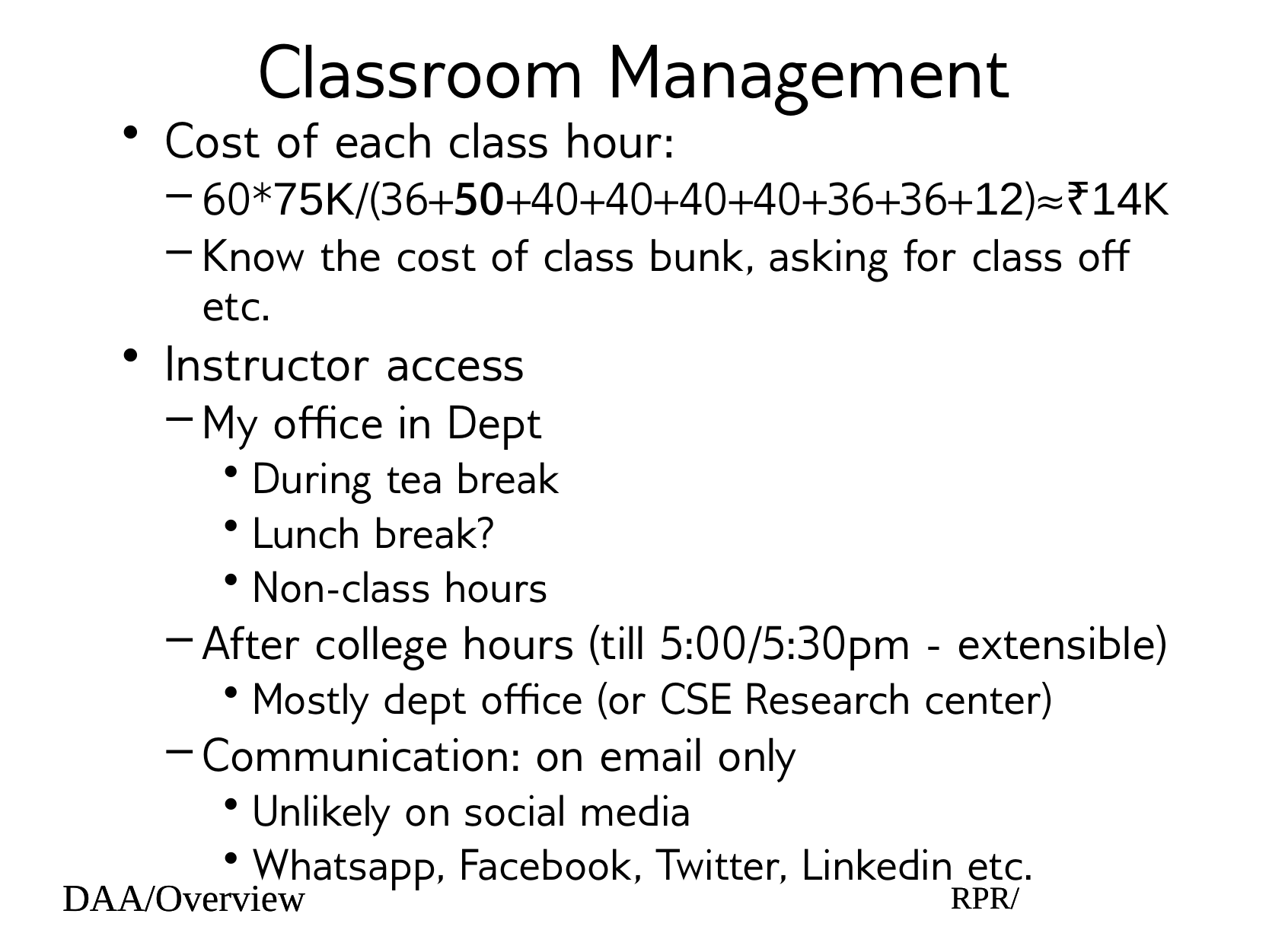

# Classroom Management
Cost of each class hour:
60*75K/(36+50+40+40+40+40+36+36+12)≈₹14K
Know the cost of class bunk, asking for class off etc.
Instructor access
My office in Dept
During tea break
Lunch break?
Non-class hours
After college hours (till 5:00/5:30pm - extensible)
Mostly dept office (or CSE Research center)
Communication: on email only
Unlikely on social media
Whatsapp, Facebook, Twitter, Linkedin etc.
21
DAA/Overview
RPR/